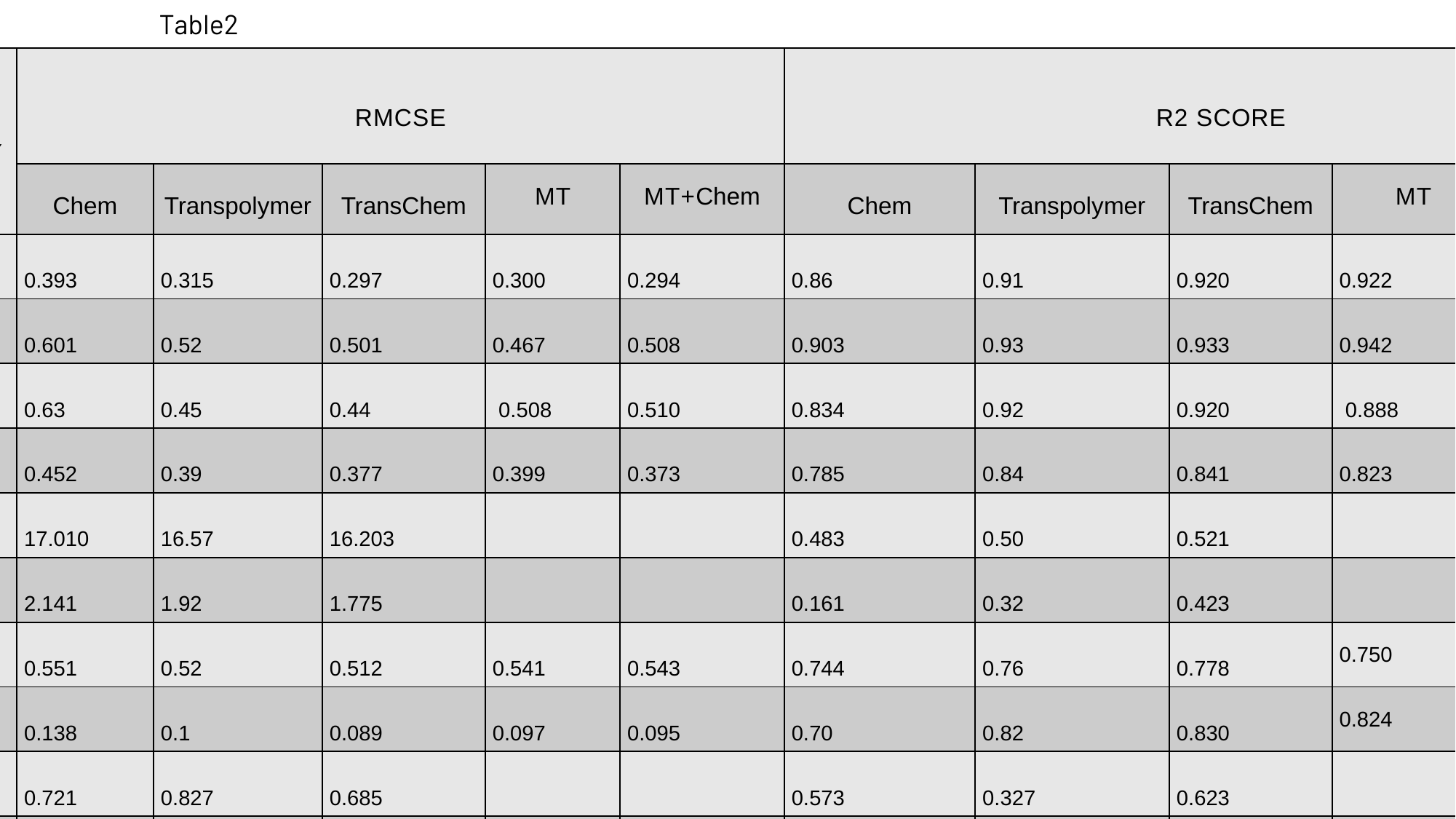

Table2
| PROPERTY | RMcSE |  |  |  |  | R2 score |  |  |  |  |
| --- | --- | --- | --- | --- | --- | --- | --- | --- | --- | --- |
|  | Chem | Transpolymer | TransChem | MT | MT+Chem | Chem | Transpolymer | TransChem | MT | MT+chem |
| Eea | 0.393 | 0.315 | 0.297 | 0.300 | 0.294 | 0.86 | 0.91 | 0.920 | 0.922 | 0.925 |
| Egb | 0.601 | 0.52 | 0.501 | 0.467 | 0.508 | 0.903 | 0.93 | 0.933 | 0.942 | 0.9309 |
| Egc | 0.63 | 0.45 | 0.44 | 0.508 | 0.510 | 0.834 | 0.92 | 0.920 | 0.888 | 0.891 |
| EI | 0.452 | 0.39 | 0.377 | 0.399 | 0.373 | 0.785 | 0.84 | 0.841 | 0.823 | 0.837 |
| Xc | 17.010 | 16.57 | 16.203 |  |  | 0.483 | 0.50 | 0.521 |  |  |
| OPV | 2.141 | 1.92 | 1.775 |  |  | 0.161 | 0.32 | 0.423 |  |  |
| EPS | 0.551 | 0.52 | 0.512 | 0.541 | 0.543 | 0.744 | 0.76 | 0.778 | 0.750 | 0.754 |
| Nc | 0.138 | 0.1 | 0.089 | 0.097 | 0.095 | 0.70 | 0.82 | 0.830 | 0.824 | 0.835 |
| LiC | 0.721 | 0.827 | 0.685 |  |  | 0.573 | 0.327 | 0.623 |  |  |
| Eatm | 0.0392 | 0.053 | 0.034 |  |  | 0.98 | 0.97 | 0.989 |  |  |